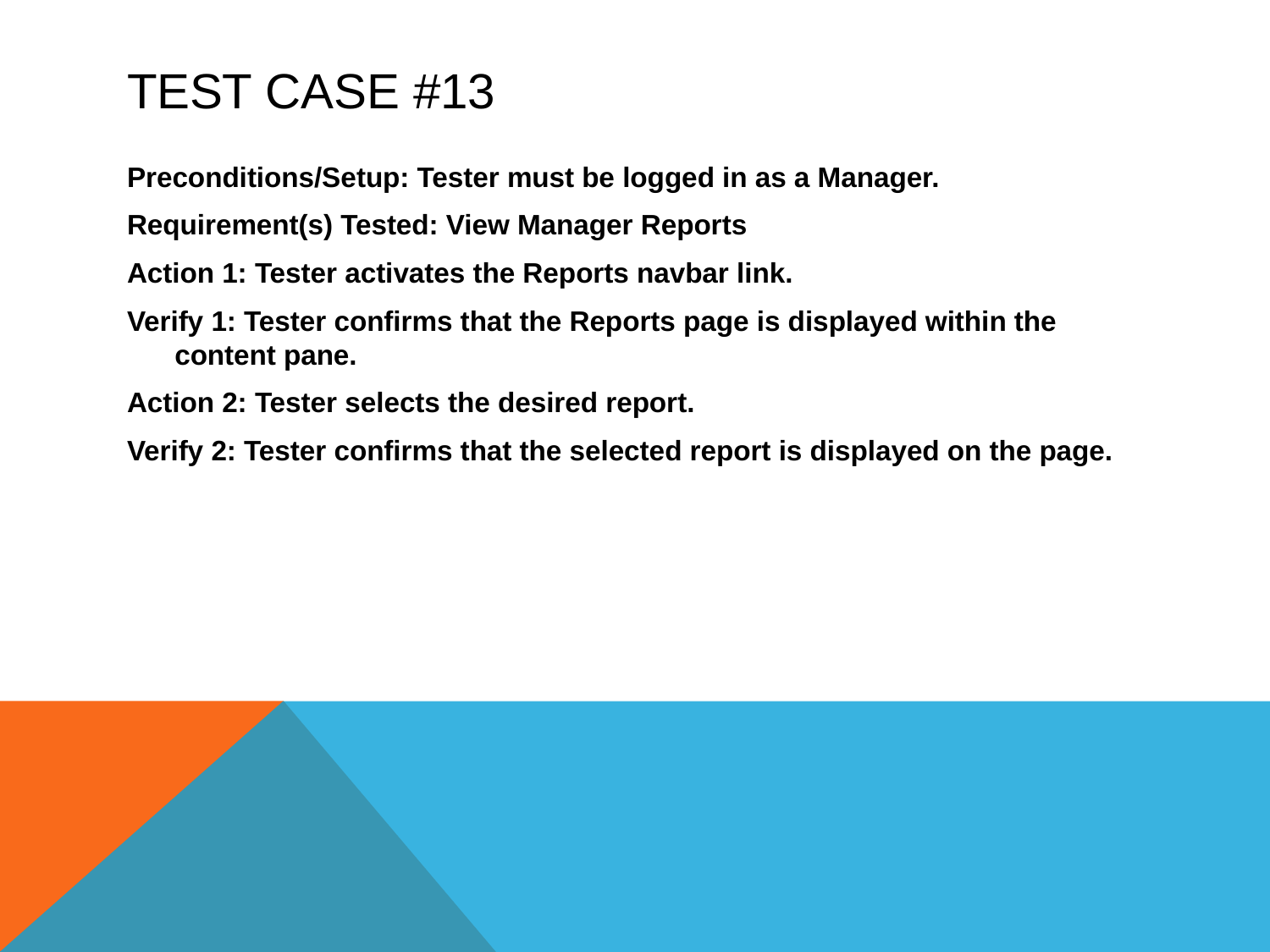

# Test Case #13
Preconditions/Setup: Tester must be logged in as a Manager.
Requirement(s) Tested: View Manager Reports
Action 1: Tester activates the Reports navbar link.
Verify 1: Tester confirms that the Reports page is displayed within the content pane.
Action 2: Tester selects the desired report.
Verify 2: Tester confirms that the selected report is displayed on the page.